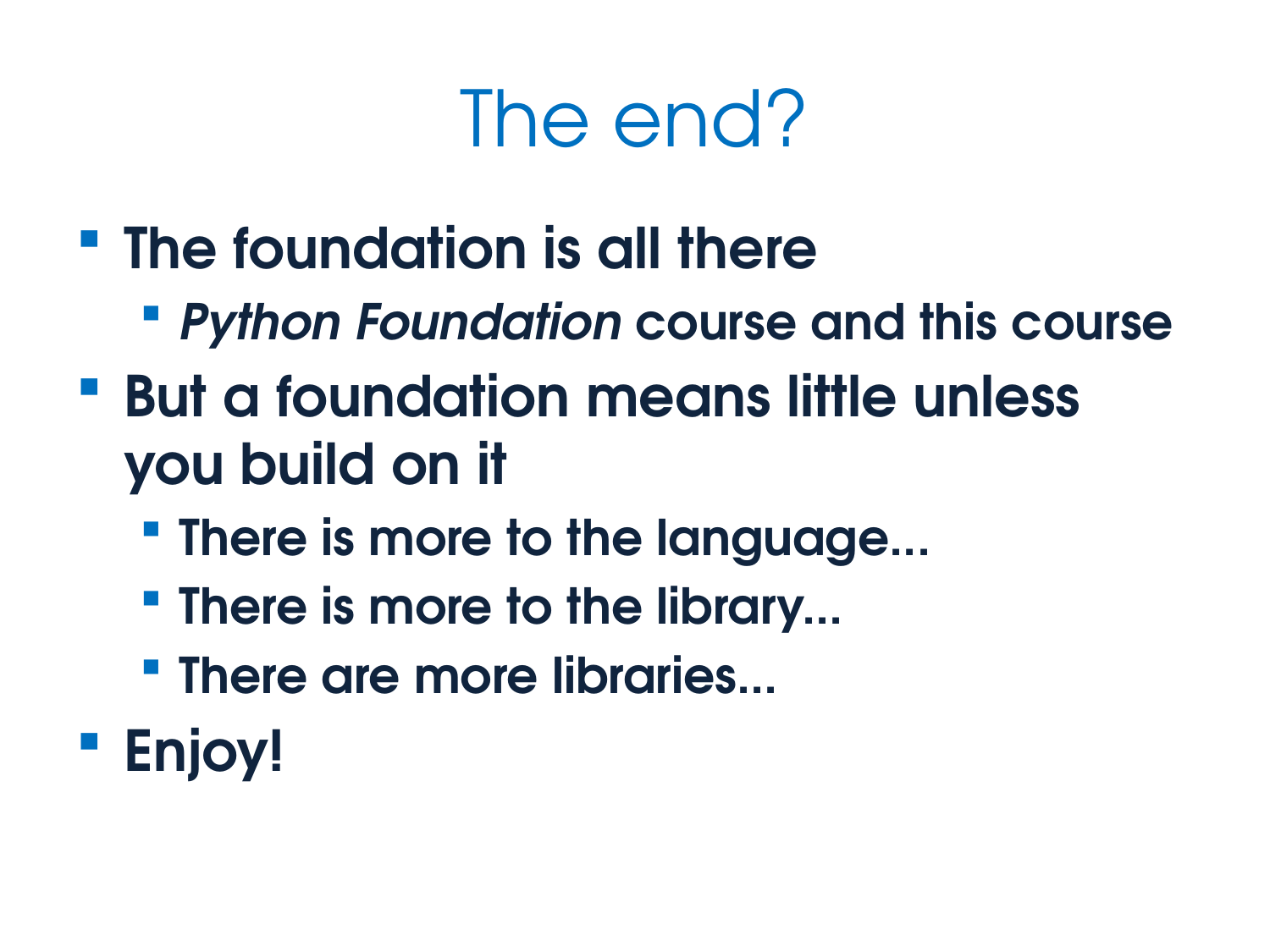

# The end?
The foundation is all there
Python Foundation course and this course
But a foundation means little unless you build on it
There is more to the language...
There is more to the library...
There are more libraries...
Enjoy!